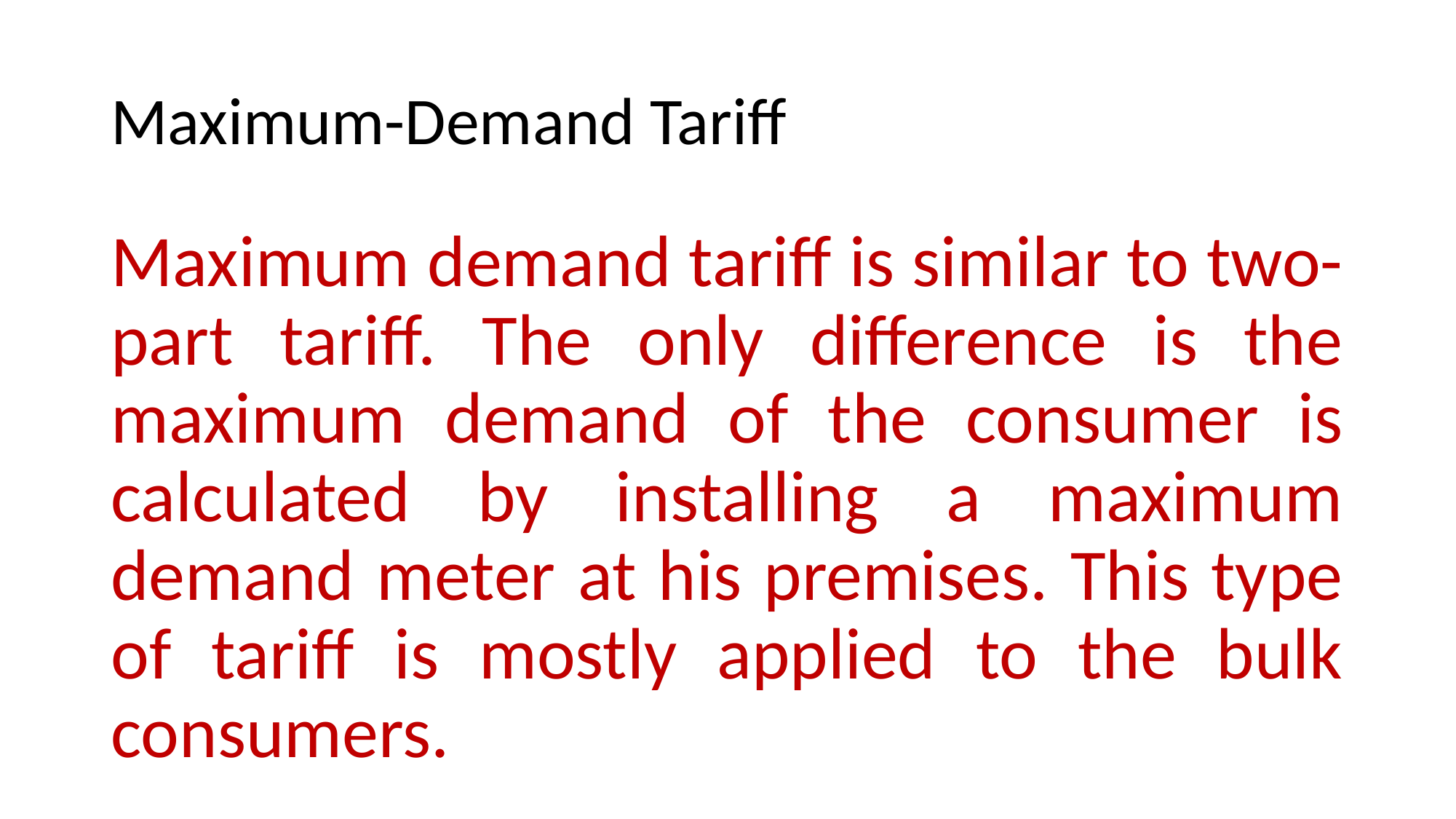

# Maximum-Demand Tariff
Maximum demand tariff is similar to two-part tariff. The only difference is the maximum demand of the consumer is calculated by installing a maximum demand meter at his premises. This type of tariff is mostly applied to the bulk consumers.